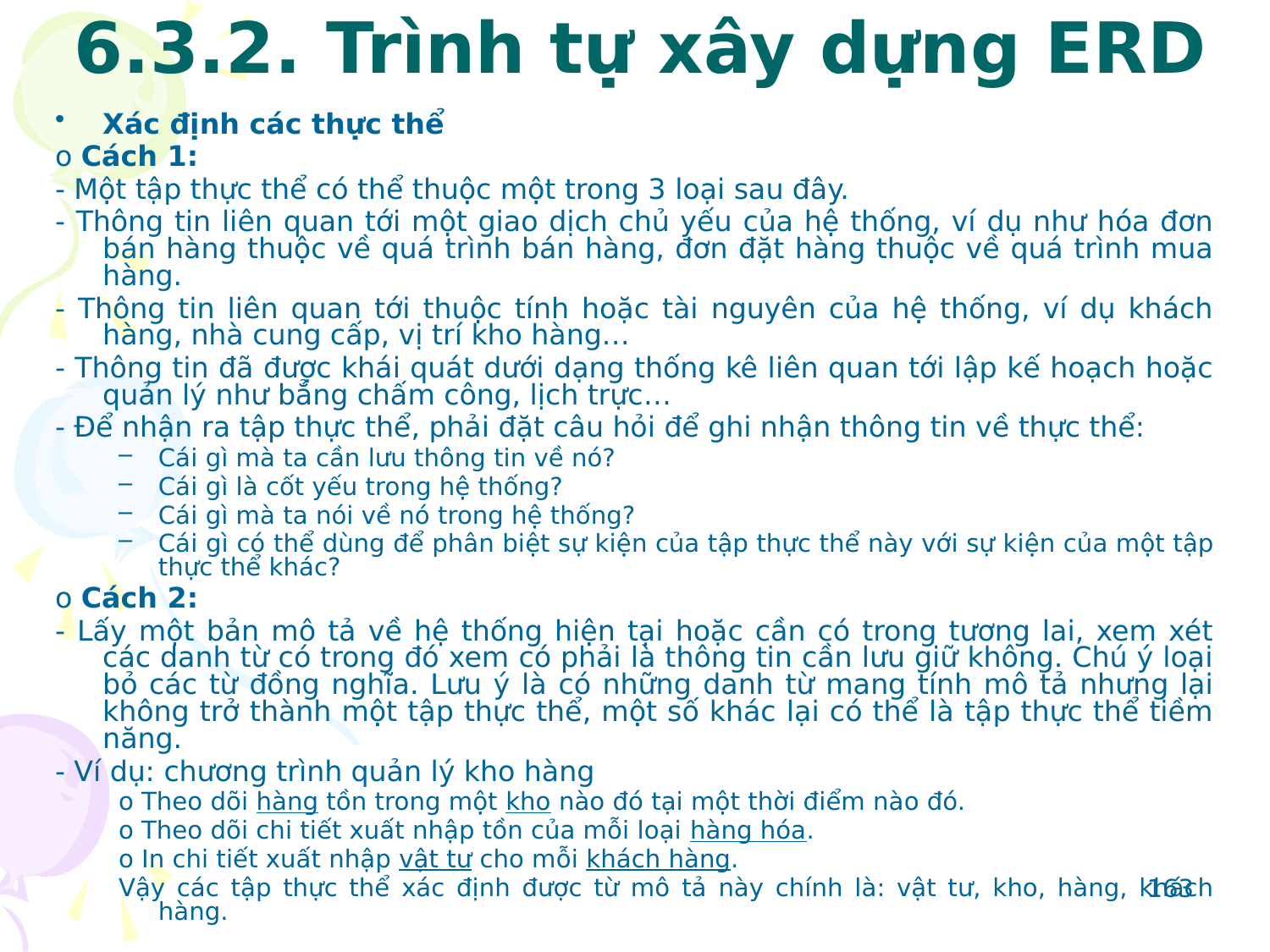

# 6.3.2. Trình tự xây dựng ERD
Xác định các thực thể
o Cách 1:
- Một tập thực thể có thể thuộc một trong 3 loại sau đây.
- Thông tin liên quan tới một giao dịch chủ yếu của hệ thống, ví dụ như hóa đơn bán hàng thuộc về quá trình bán hàng, đơn đặt hàng thuộc về quá trình mua hàng.
- Thông tin liên quan tới thuộc tính hoặc tài nguyên của hệ thống, ví dụ khách hàng, nhà cung cấp, vị trí kho hàng…
- Thông tin đã được khái quát dưới dạng thống kê liên quan tới lập kế hoạch hoặc quản lý như bẳng chấm công, lịch trực…
- Để nhận ra tập thực thể, phải đặt câu hỏi để ghi nhận thông tin về thực thể:
Cái gì mà ta cần lưu thông tin về nó?
Cái gì là cốt yếu trong hệ thống?
Cái gì mà ta nói về nó trong hệ thống?
Cái gì có thể dùng để phân biệt sự kiện của tập thực thể này với sự kiện của một tập thực thể khác?
o Cách 2:
- Lấy một bản mô tả về hệ thống hiện tại hoặc cần có trong tương lai, xem xét các danh từ có trong đó xem có phải là thông tin cần lưu giữ không. Chú ý loại bỏ các từ đồng nghĩa. Lưu ý là có những danh từ mang tính mô tả nhưng lại không trở thành một tập thực thể, một số khác lại có thể là tập thực thể tiềm năng.
- Ví dụ: chương trình quản lý kho hàng
o Theo dõi hàng tồn trong một kho nào đó tại một thời điểm nào đó.
o Theo dõi chi tiết xuất nhập tồn của mỗi loại hàng hóa.
o In chi tiết xuất nhập vật tư cho mỗi khách hàng.
Vậy các tập thực thể xác định được từ mô tả này chính là: vật tư, kho, hàng, khách hàng.

163